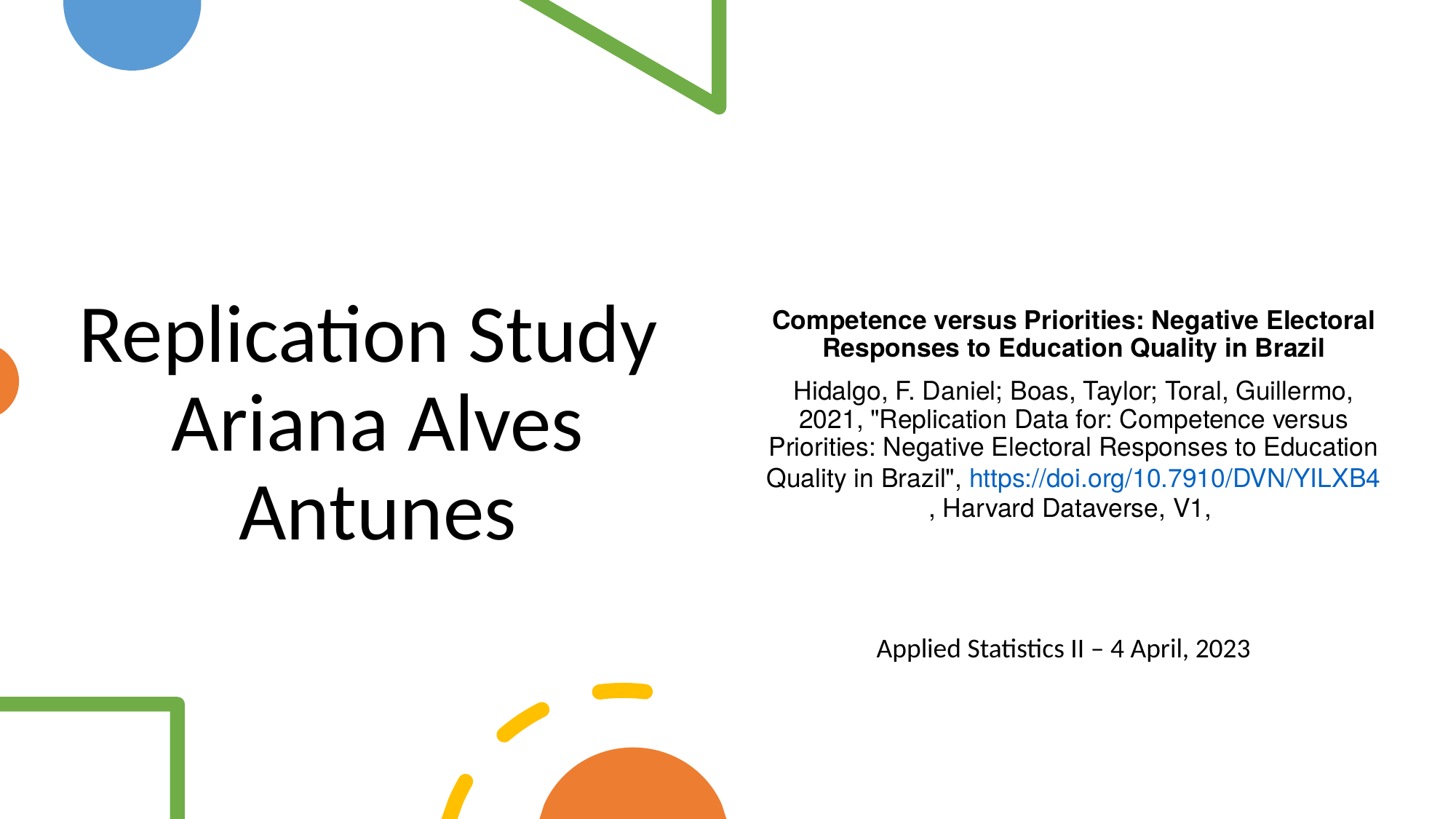

# Replication Study Ariana Alves Antunes
Competence versus Priorities: Negative Electoral Responses to Education Quality in Brazil
Hidalgo, F. Daniel; Boas, Taylor; Toral, Guillermo, 2021, "Replication Data for: Competence versus Priorities: Negative Electoral Responses to Education Quality in Brazil", https://doi.org/10.7910/DVN/YILXB4, Harvard Dataverse, V1,

Applied Statistics II – 4 April, 2023